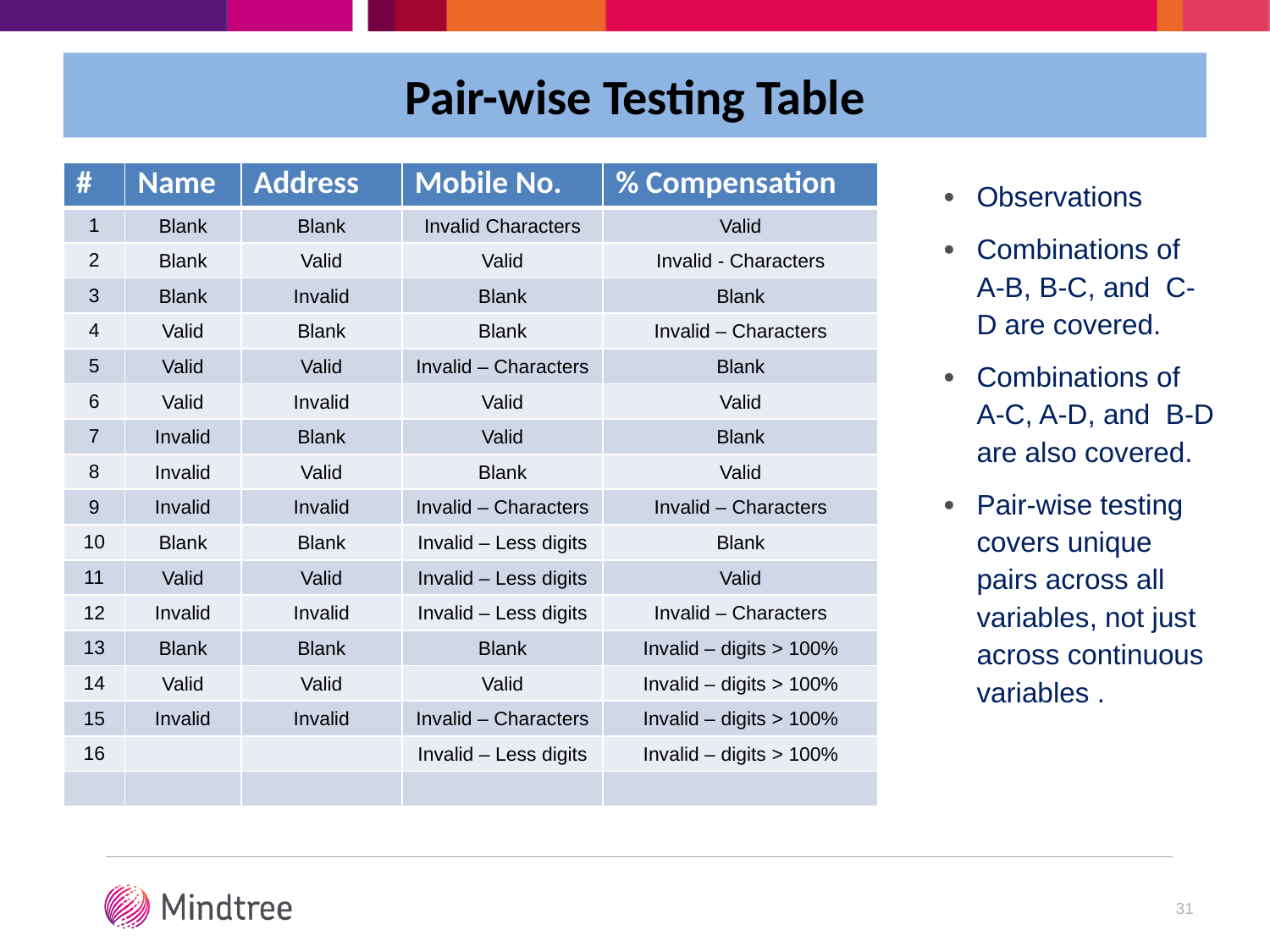

Pair-wise Testing Table

| # | Name | Address | Mobile No. | % Compensation |
| --- | --- | --- | --- | --- |
| 1 | Blank | Blank | Invalid Characters | Valid |
| 2 | Blank | Valid | Valid | Invalid - Characters |
| 3 | Blank | Invalid | Blank | Blank |
| 4 | Valid | Blank | Blank | Invalid – Characters |
| 5 | Valid | Valid | Invalid – Characters | Blank |
| 6 | Valid | Invalid | Valid | Valid |
| 7 | Invalid | Blank | Valid | Blank |
| 8 | Invalid | Valid | Blank | Valid |
| 9 | Invalid | Invalid | Invalid – Characters | Invalid – Characters |
| 10 | Blank | Blank | Invalid – Less digits | Blank |
| 11 | Valid | Valid | Invalid – Less digits | Valid |
| 12 | Invalid | Invalid | Invalid – Less digits | Invalid – Characters |
| 13 | Blank | Blank | Blank | Invalid – digits > 100% |
| 14 | Valid | Valid | Valid | Invalid – digits > 100% |
| 15 | Invalid | Invalid | Invalid – Characters | Invalid – digits > 100% |
| 16 |  |  | Invalid – Less digits | Invalid – digits > 100% |
|  |  |  |  |  |
Observations
Combinations of A-B, B-C, and  C-D are covered.
Combinations of A-C, A-D, and  B-D are also covered.
Pair-wise testing covers unique pairs across all variables, not just across continuous variables .

31